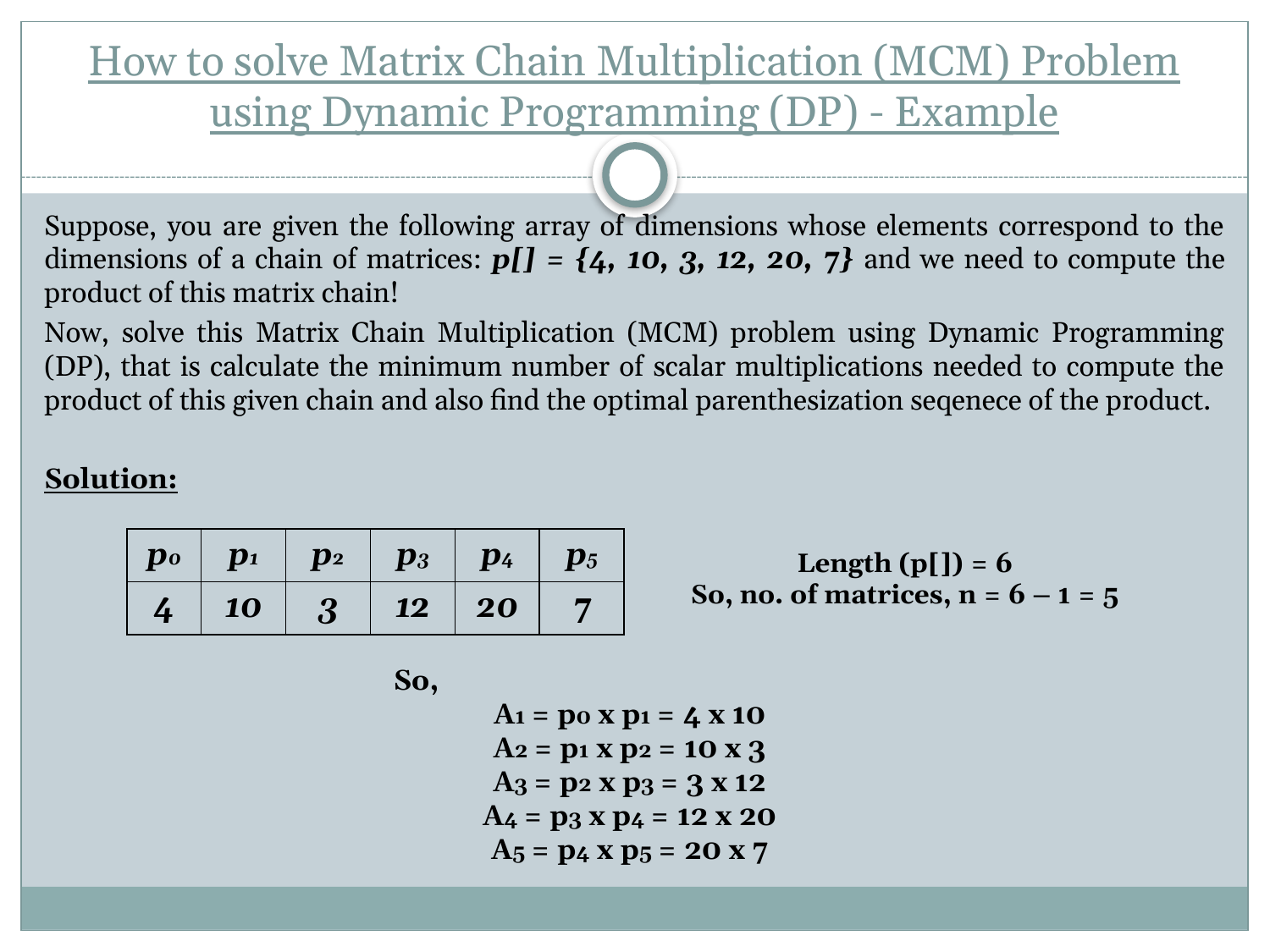

# How to solve Matrix Chain Multiplication (MCM) Problem using Dynamic Programming (DP) - Example
Suppose, you are given the following array of dimensions whose elements correspond to the dimensions of a chain of matrices: p[] = {4, 10, 3, 12, 20, 7} and we need to compute the product of this matrix chain!
Now, solve this Matrix Chain Multiplication (MCM) problem using Dynamic Programming (DP), that is calculate the minimum number of scalar multiplications needed to compute the product of this given chain and also find the optimal parenthesization seqenece of the product.

Solution:

| p0 | p1 | p2 | p3 | p4 | p5 |
| --- | --- | --- | --- | --- | --- |
| 4 | 10 | 3 | 12 | 20 | 7 |
Length (p[]) = 6
So, no. of matrices, n = 6 – 1 = 5
So,
A1 = p0 x p1 = 4 x 10
A2 = p1 x p2 = 10 x 3
A3 = p2 x p3 = 3 x 12
A4 = p3 x p4 = 12 x 20
A5 = p4 x p5 = 20 x 7